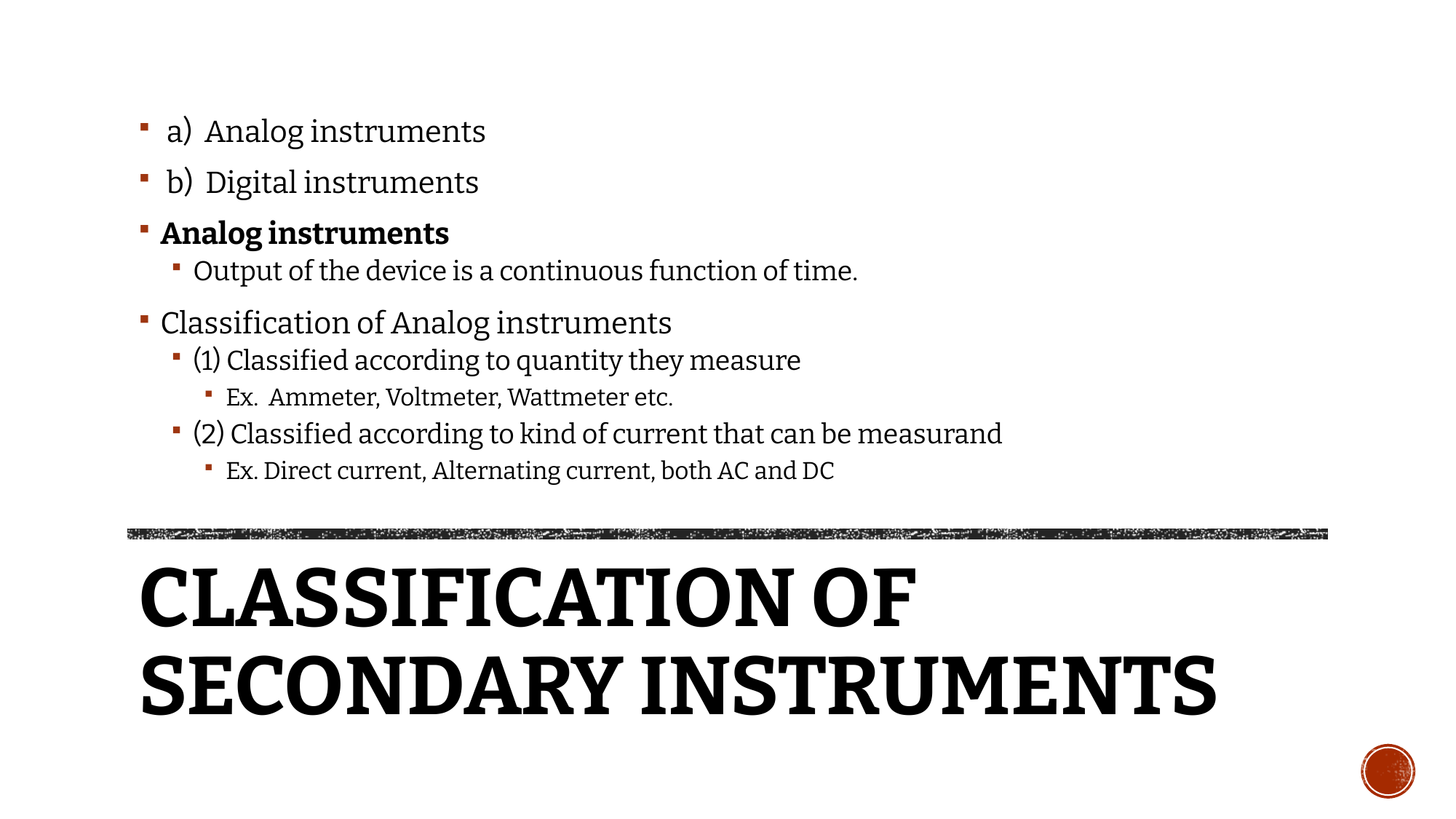

a)  Analog instruments
 b)  Digital instruments
Analog instruments
Output of the device is a continuous function of time.
Classification of Analog instruments
(1) Classified according to quantity they measure
Ex.  Ammeter, Voltmeter, Wattmeter etc.
(2) Classified according to kind of current that can be measurand
Ex. Direct current, Alternating current, both AC and DC

# Classification of secondary instruments